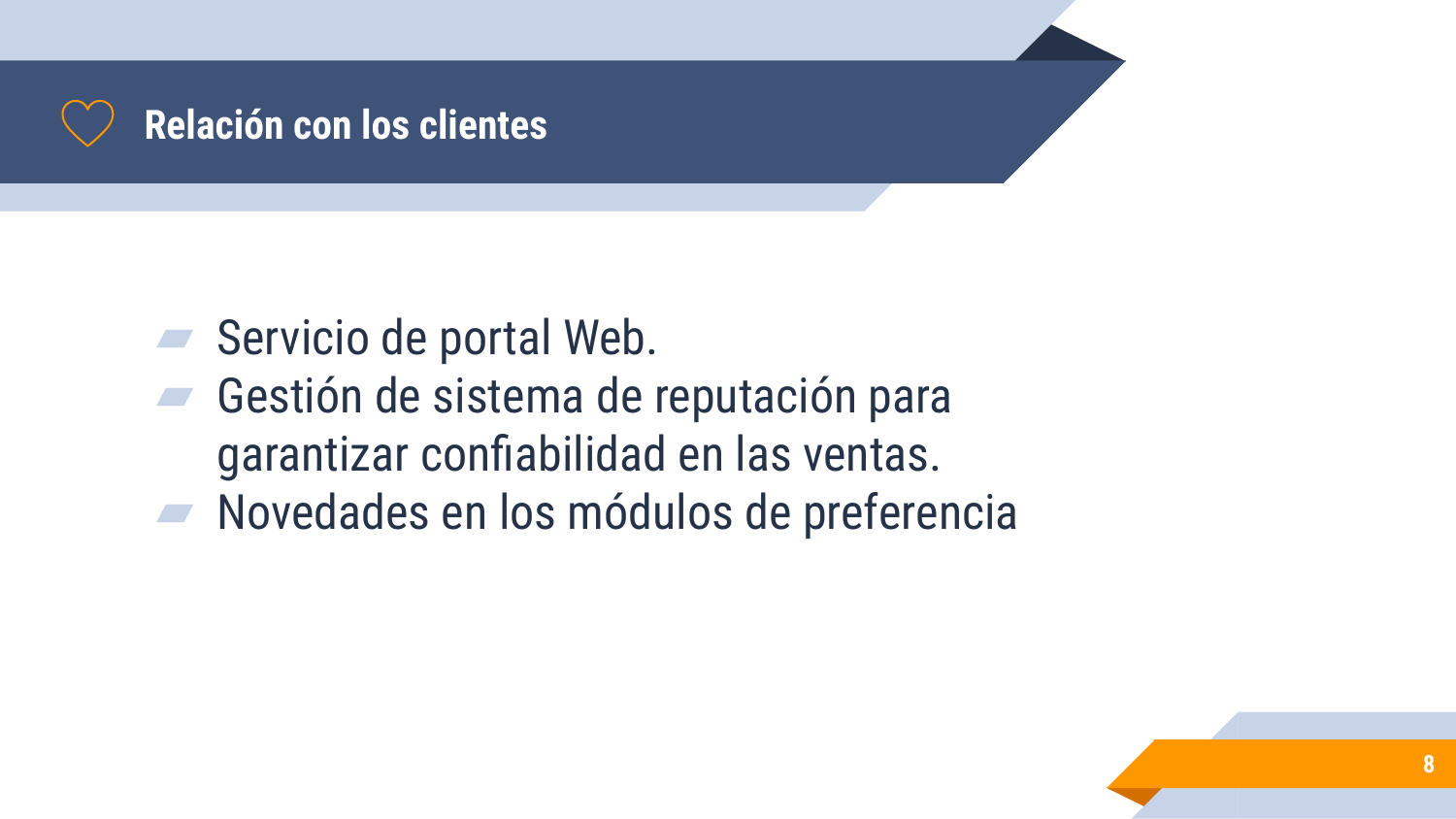

# Relación con los clientes

Servicio de portal Web.
Gestión de sistema de reputación para garantizar confiabilidad en las ventas.
Novedades en los módulos de preferencia

8